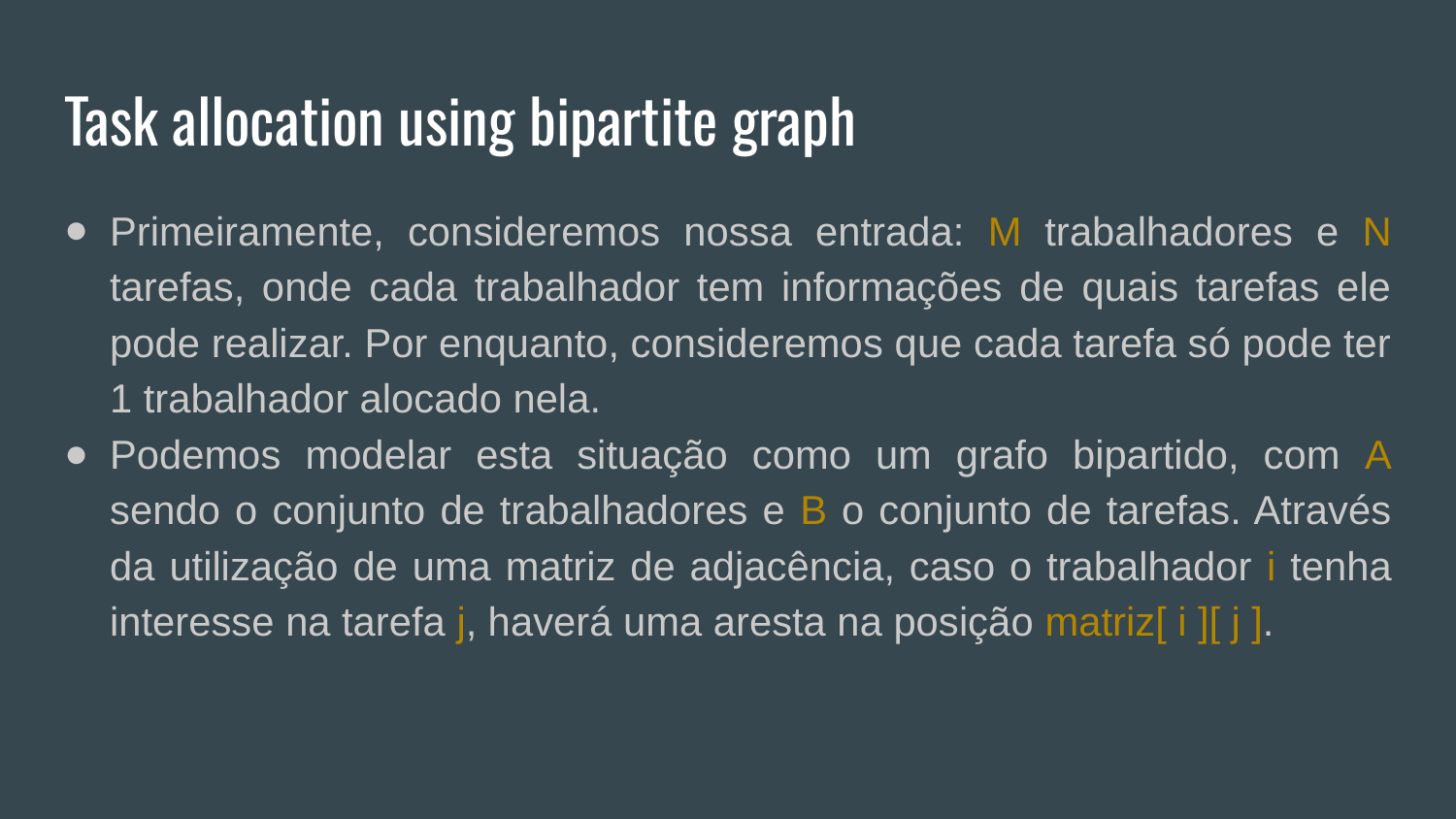

# Task allocation using bipartite graph
Primeiramente, consideremos nossa entrada: M trabalhadores e N tarefas, onde cada trabalhador tem informações de quais tarefas ele pode realizar. Por enquanto, consideremos que cada tarefa só pode ter 1 trabalhador alocado nela.
Podemos modelar esta situação como um grafo bipartido, com A sendo o conjunto de trabalhadores e B o conjunto de tarefas. Através da utilização de uma matriz de adjacência, caso o trabalhador i tenha interesse na tarefa j, haverá uma aresta na posição matriz[ i ][ j ].